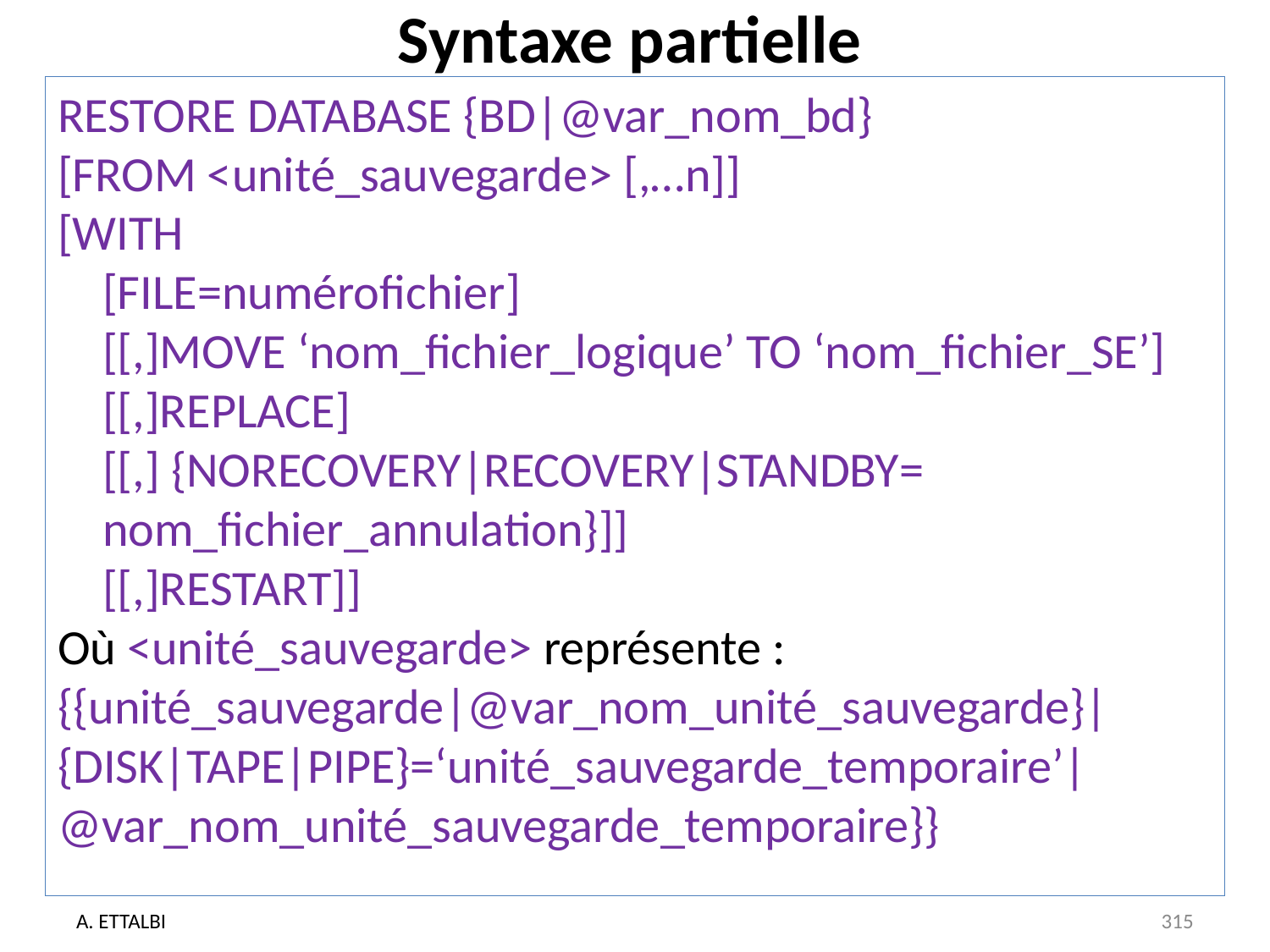

# Syntaxe partielle
RESTORE DATABASE {BD|@var_nom_bd}
[FROM <unité_sauvegarde> [,…n]]
[WITH
    [FILE=numérofichier]
    [[,]MOVE ‘nom_fichier_logique’ TO ‘nom_fichier_SE’]
    [[,]REPLACE]
    [[,] {NORECOVERY|RECOVERY|STANDBY=
    nom_fichier_annulation}]]
    [[,]RESTART]]
Où <unité_sauvegarde> représente :
{{unité_sauvegarde|@var_nom_unité_sauvegarde}|
{DISK|TAPE|PIPE}=‘unité_sauvegarde_temporaire’|
@var_nom_unité_sauvegarde_temporaire}}
A. ETTALBI
315